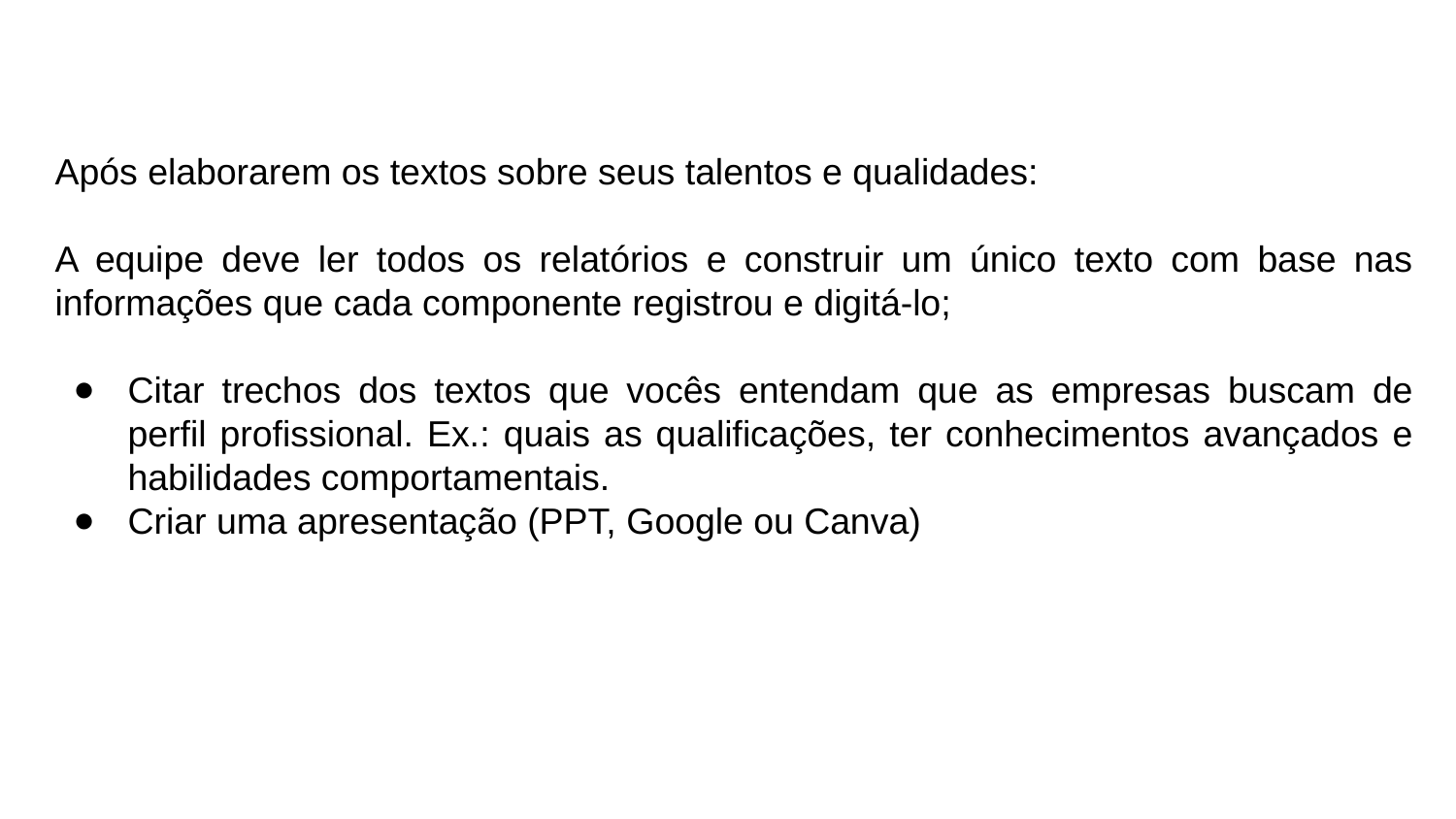

Após elaborarem os textos sobre seus talentos e qualidades:

A equipe deve ler todos os relatórios e construir um único texto com base nas informações que cada componente registrou e digitá-lo;

Citar trechos dos textos que vocês entendam que as empresas buscam de perfil profissional. Ex.: quais as qualificações, ter conhecimentos avançados e habilidades comportamentais.
Criar uma apresentação (PPT, Google ou Canva)